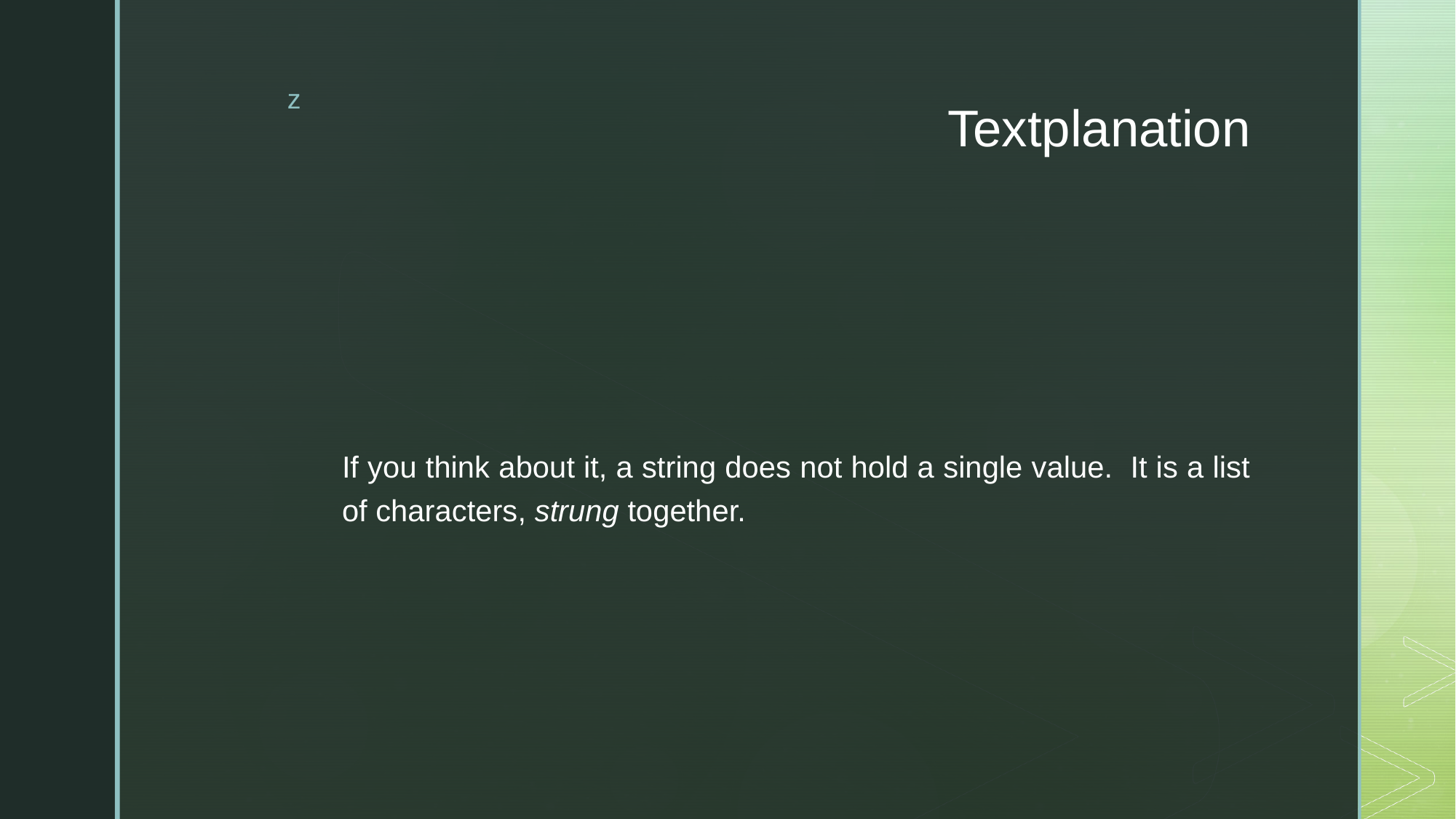

# Textplanation
If you think about it, a string does not hold a single value.  It is a list of characters, strung together.